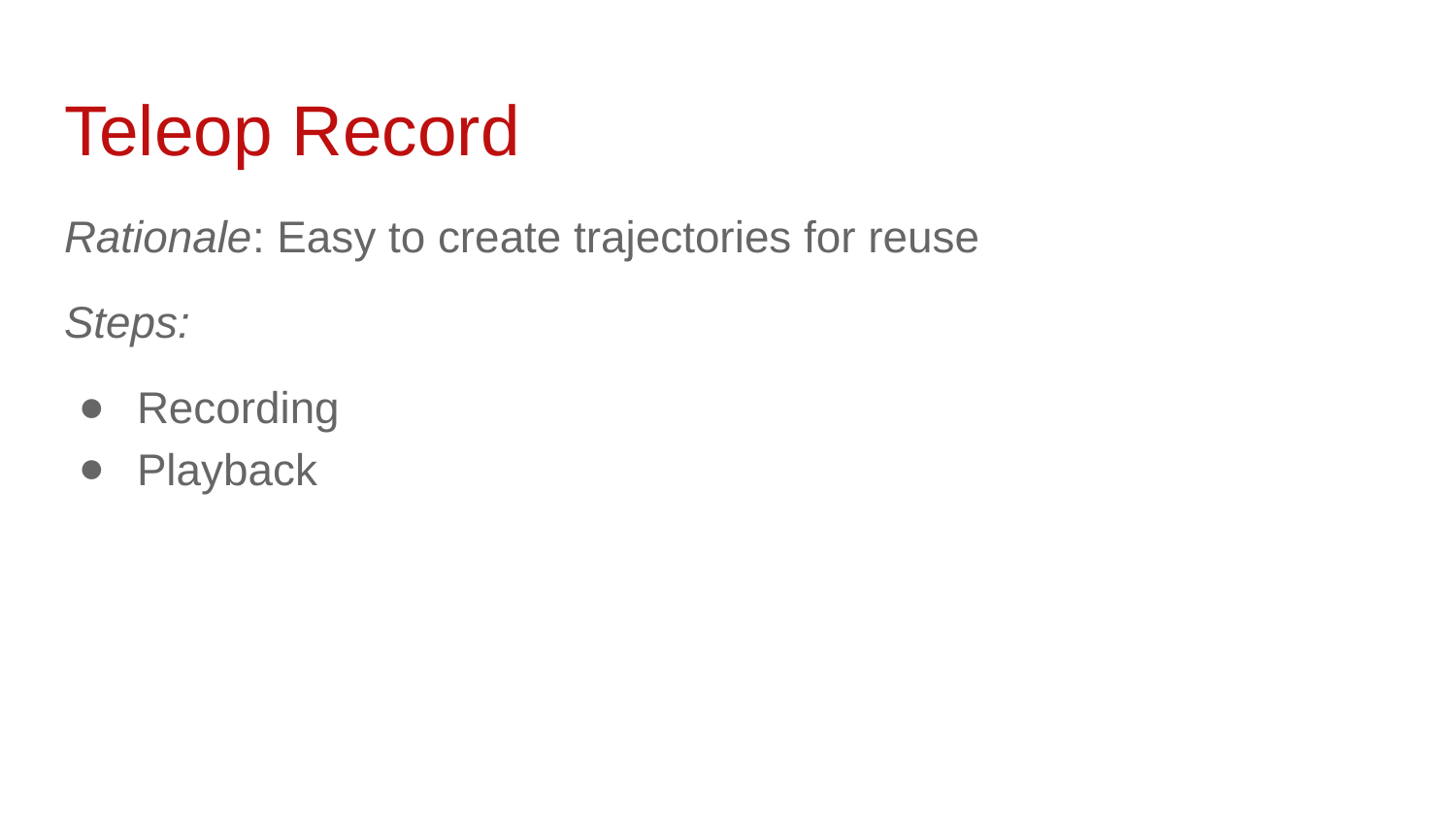

# Teleop Record
Rationale: Easy to create trajectories for reuse
Steps:
Recording
Playback